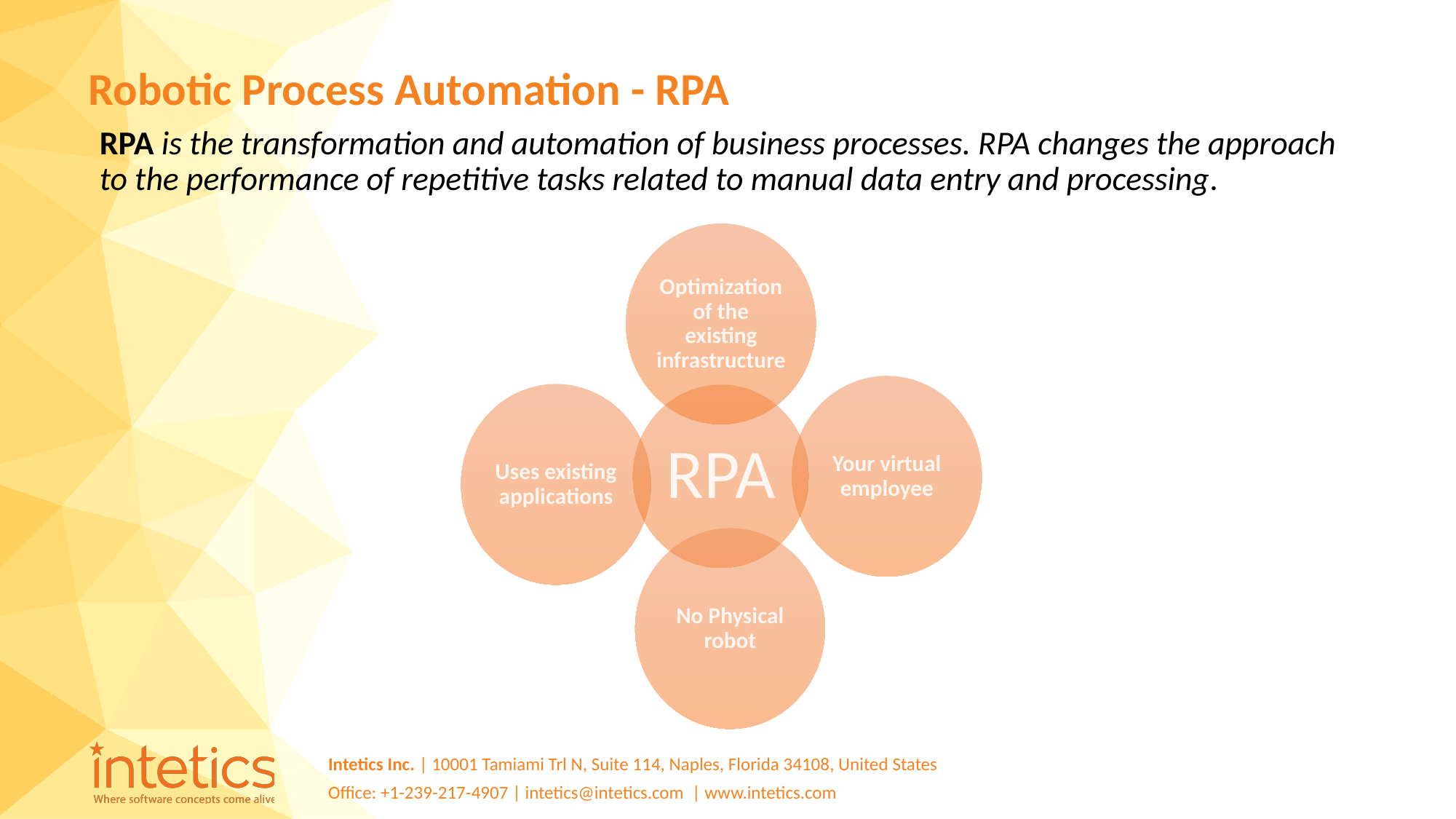

# Robotic Process Automation - RPA
RPA is the transformation and automation of business processes. RPA changes the approach to the performance of repetitive tasks related to manual data entry and processing.

Optimization of the existing infrastructure

Your virtual employee
RPA
Uses existing applications

No Physical robot